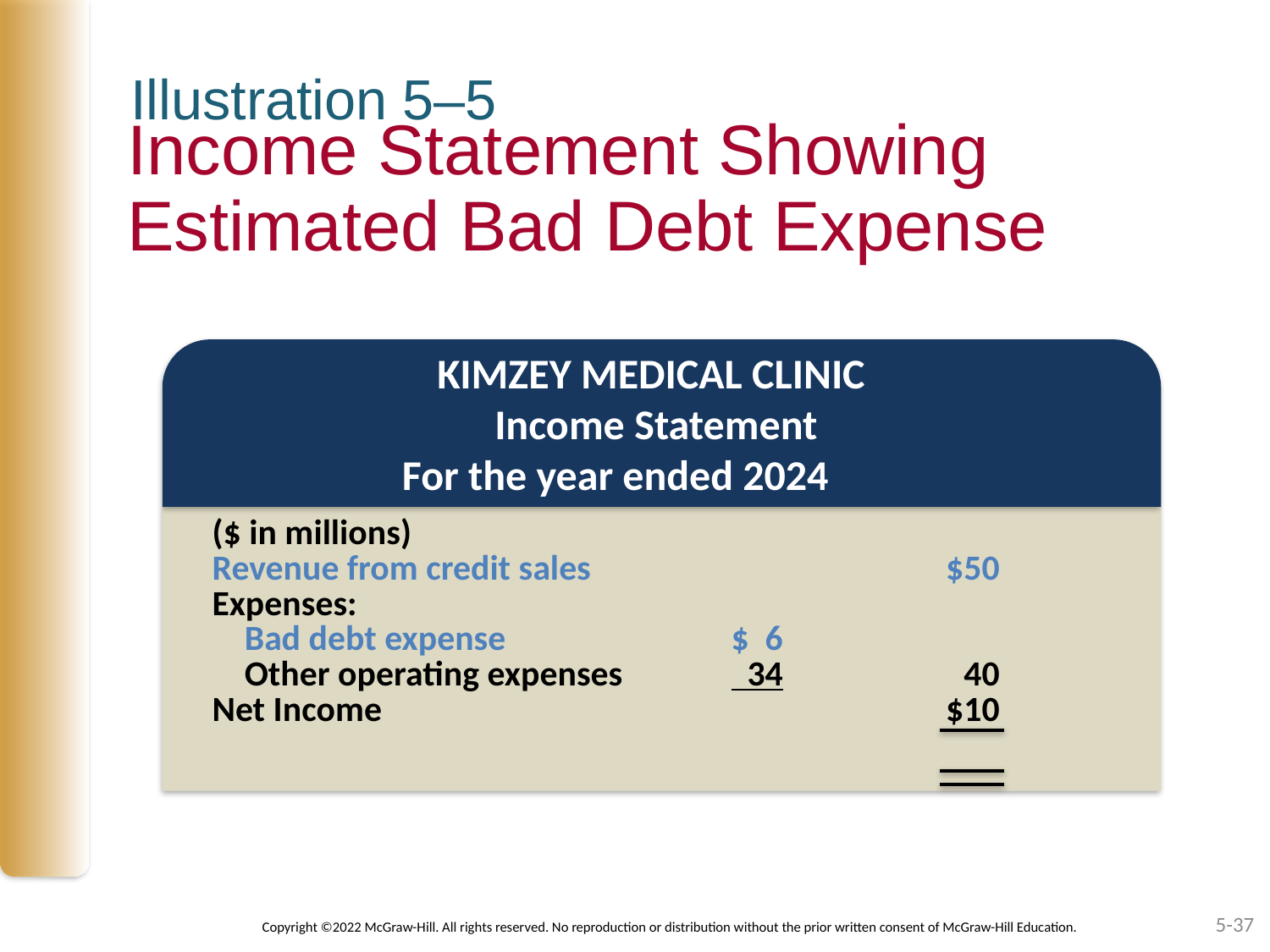

Illustration 5–5
# Income Statement Showing Estimated Bad Debt Expense

KIMZEY MEDICAL CLINIC
Income Statement
For the year ended 2024

| ($ in millions) Revenue from credit sales Expenses: Bad debt expense Other operating expenses Net Income | $ 6 34 | $50 40 $10 |
| --- | --- | --- |